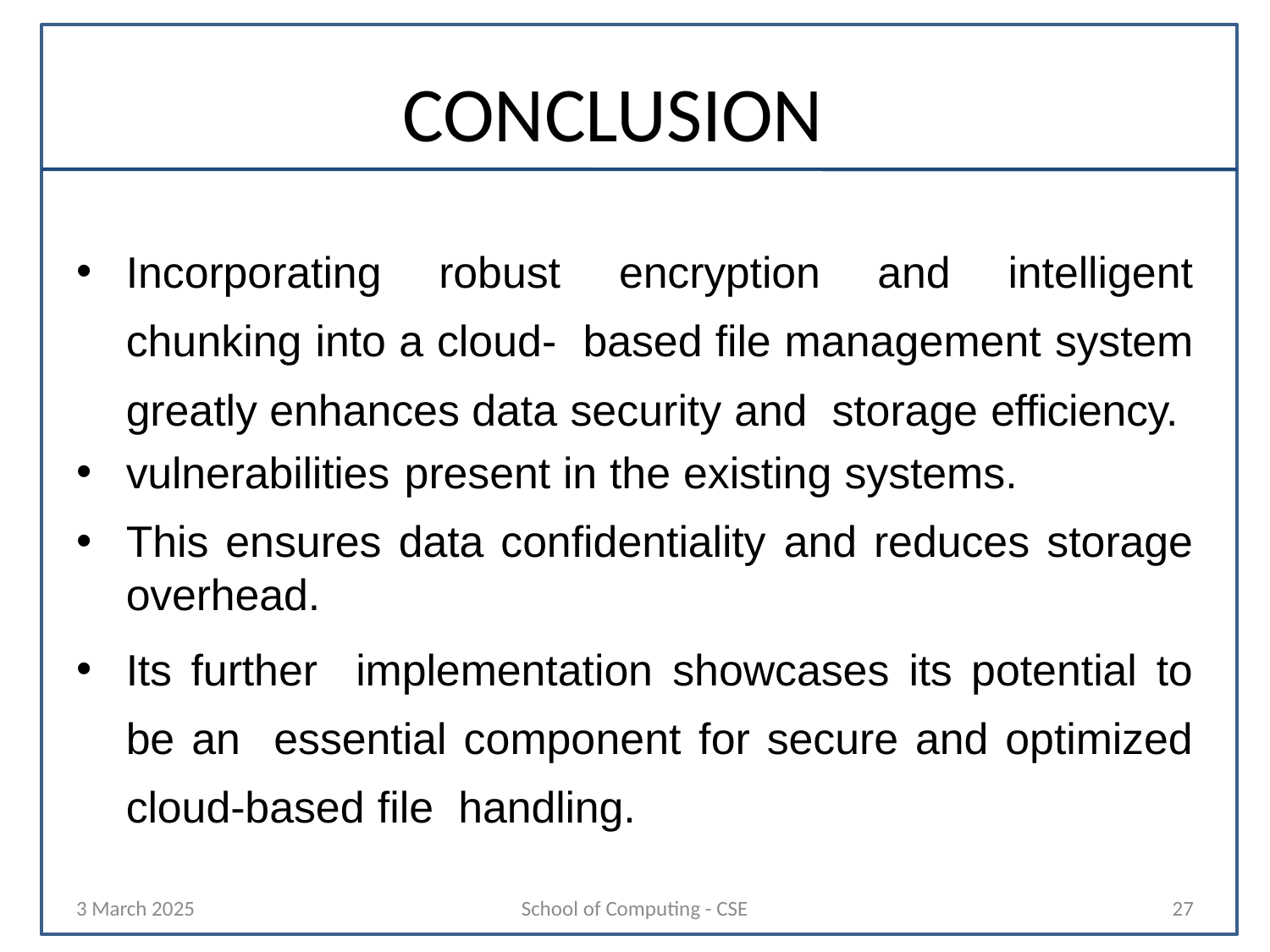

# CONCLUSION
Incorporating robust encryption and intelligent chunking into a cloud-  based file management system greatly enhances data security and  storage efficiency.
vulnerabilities present in the existing systems.
This ensures data confidentiality and reduces storage overhead.
Its further  implementation showcases its potential to be an  essential component for secure and optimized cloud-based file  handling.

3 March 2025
School of Computing - CSE
27